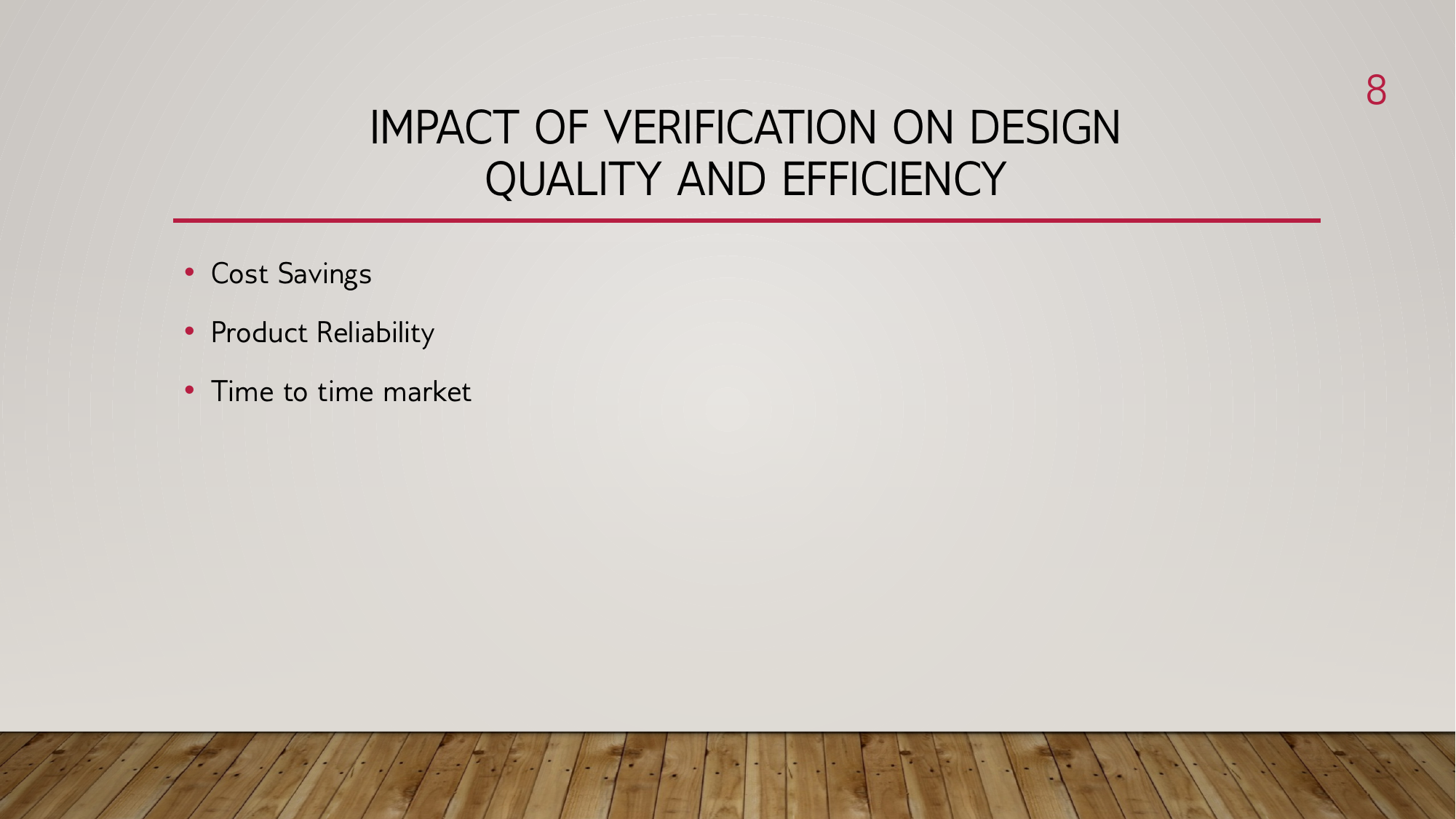

8
# Impact of Verification on Design Quality and Efficiency
Cost Savings
Product Reliability
Time to time market